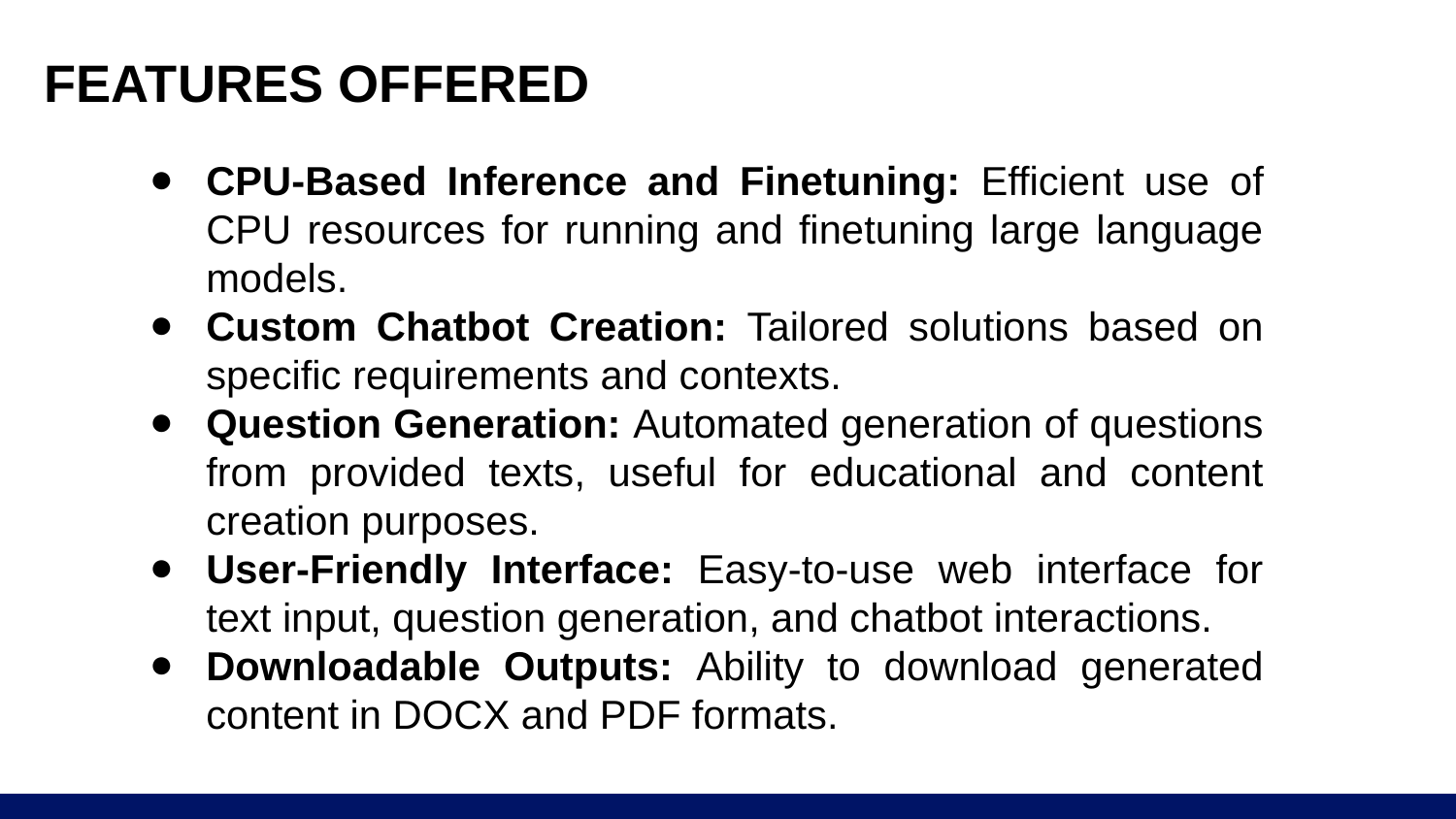

# FEATURES OFFERED
CPU-Based Inference and Finetuning: Efficient use of CPU resources for running and finetuning large language models.
Custom Chatbot Creation: Tailored solutions based on specific requirements and contexts.
Question Generation: Automated generation of questions from provided texts, useful for educational and content creation purposes.
User-Friendly Interface: Easy-to-use web interface for text input, question generation, and chatbot interactions.
Downloadable Outputs: Ability to download generated content in DOCX and PDF formats.